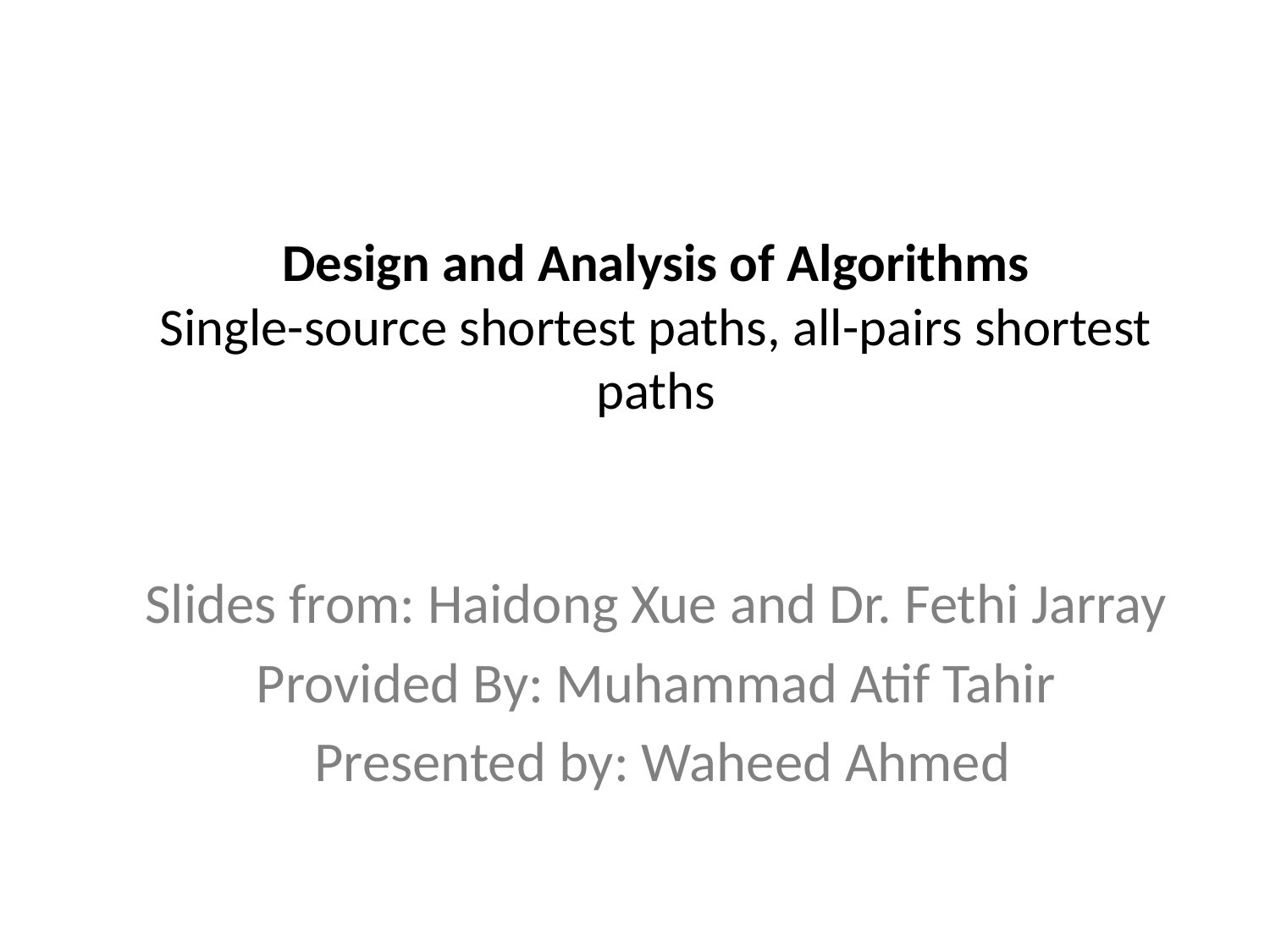

Design and Analysis of Algorithms
Single-source shortest paths, all-pairs shortest paths
Slides from: Haidong Xue and Dr. Fethi Jarray
Provided By: Muhammad Atif Tahir
 Presented by: Waheed Ahmed